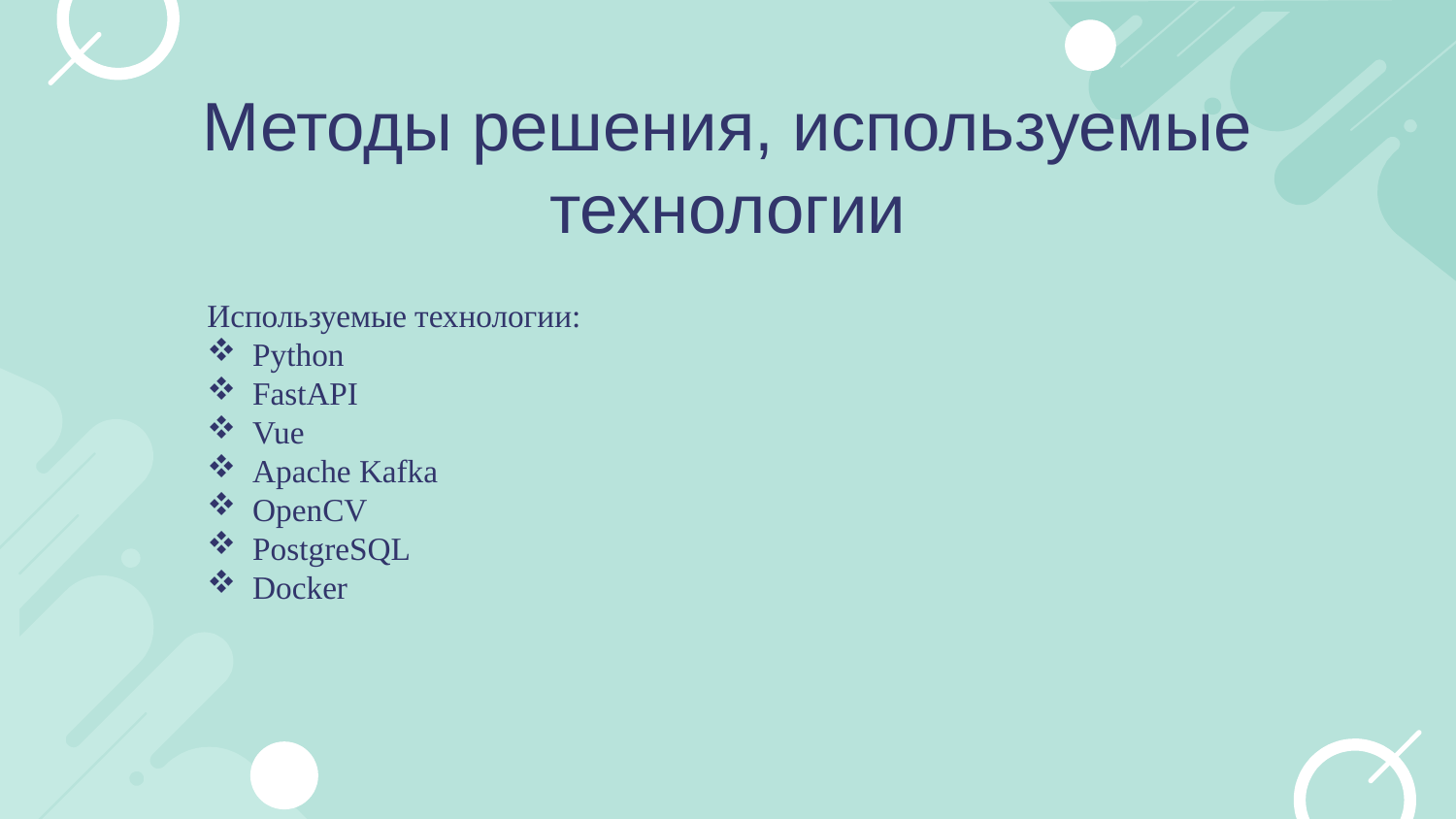

# Методы решения, используемые технологии
Используемые технологии:
Python
FastAPI
Vue
Apache Kafka
OpenCV
PostgreSQL
Docker